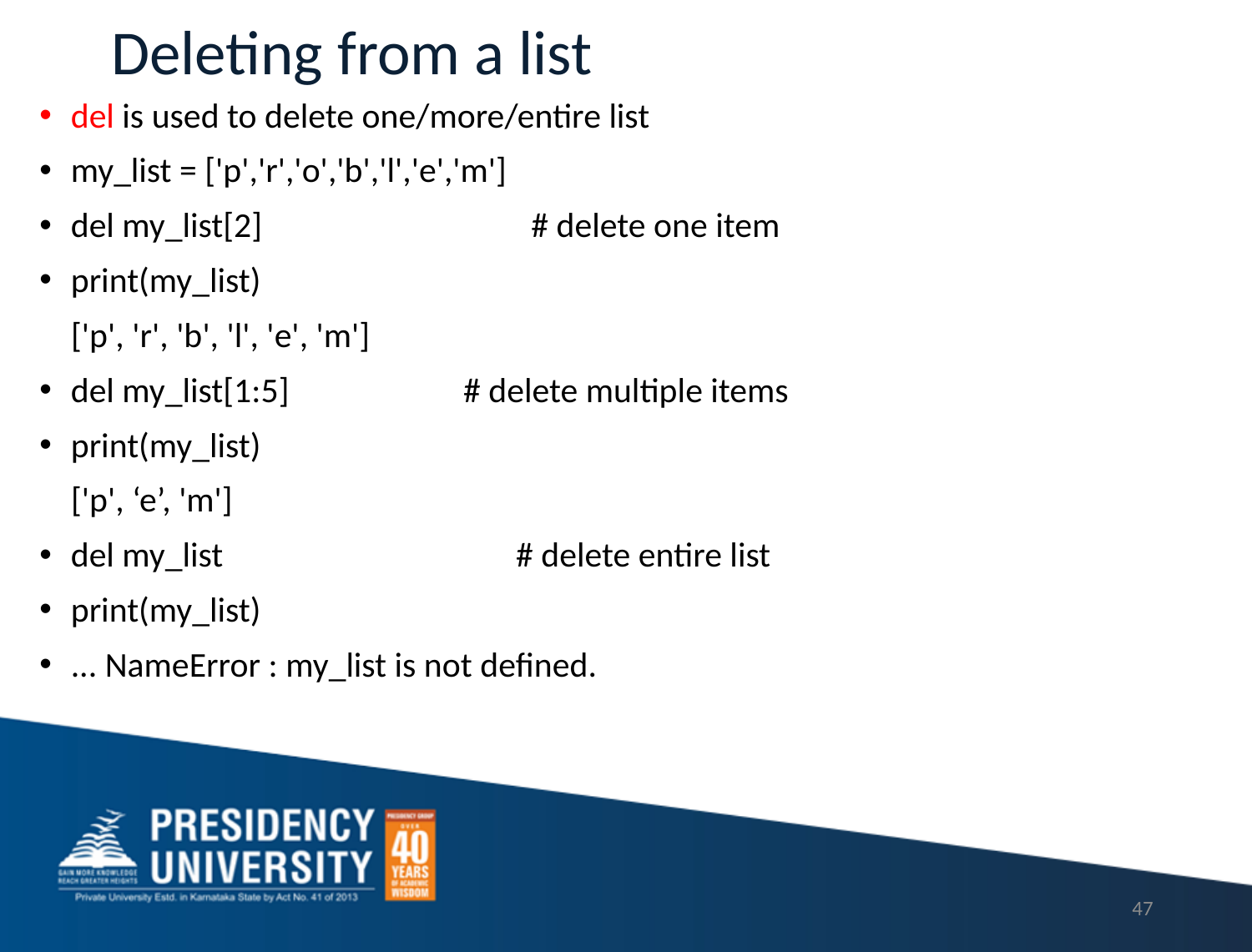

# Deleting from a list
del is used to delete one/more/entire list
my_list = ['p','r','o','b','l','e','m']
del my_list[2]                                  # delete one item
print(my_list)
    ['p', 'r', 'b', 'l', 'e', 'm']
del my_list[1:5]                      # delete multiple items
print(my_list)
    ['p', ‘e’, 'm']
del my_list                                     # delete entire list
print(my_list)
... NameError : my_list is not defined.

47